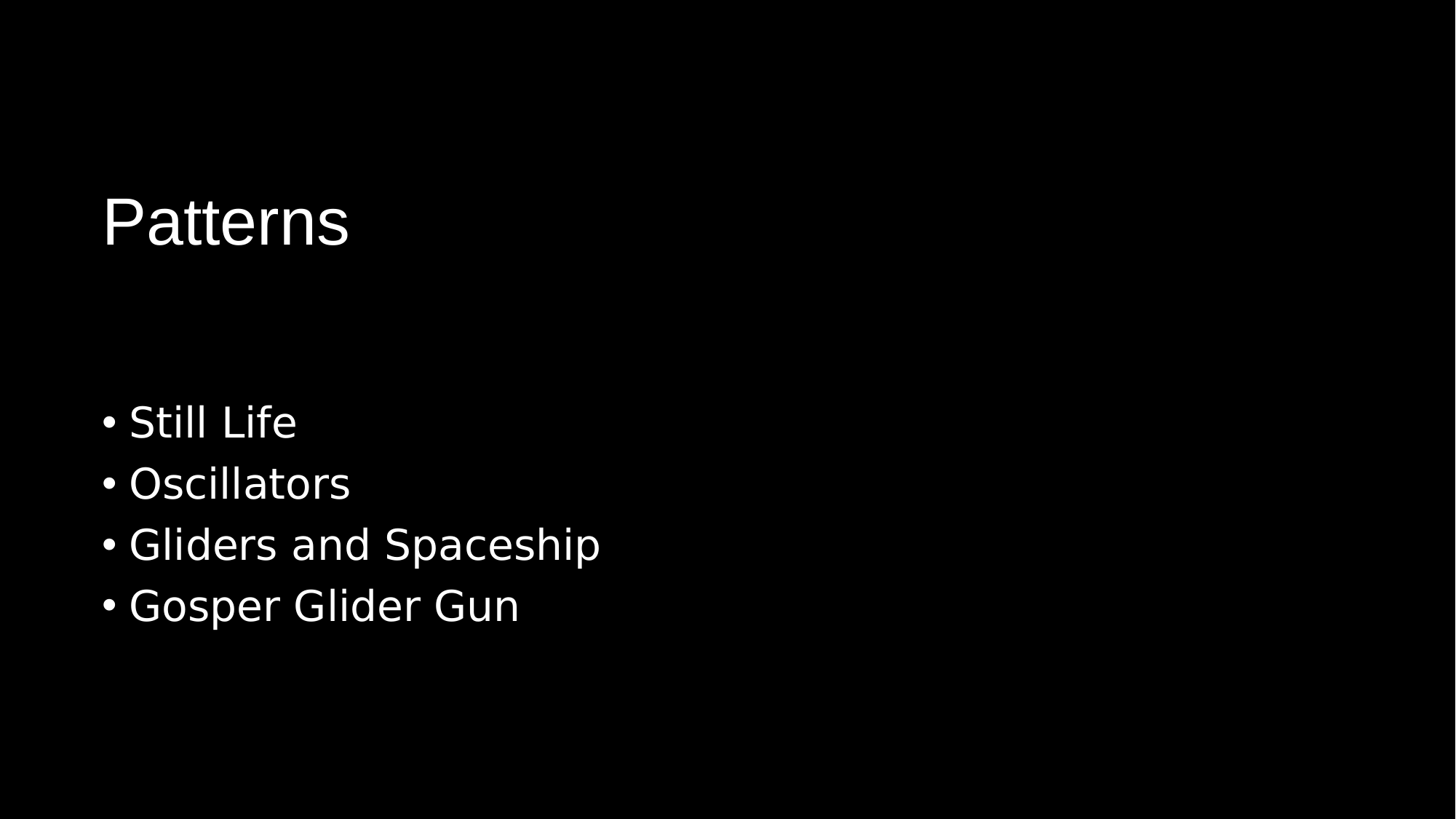

# Patterns
Still Life
Oscillators
Gliders and Spaceship
Gosper Glider Gun